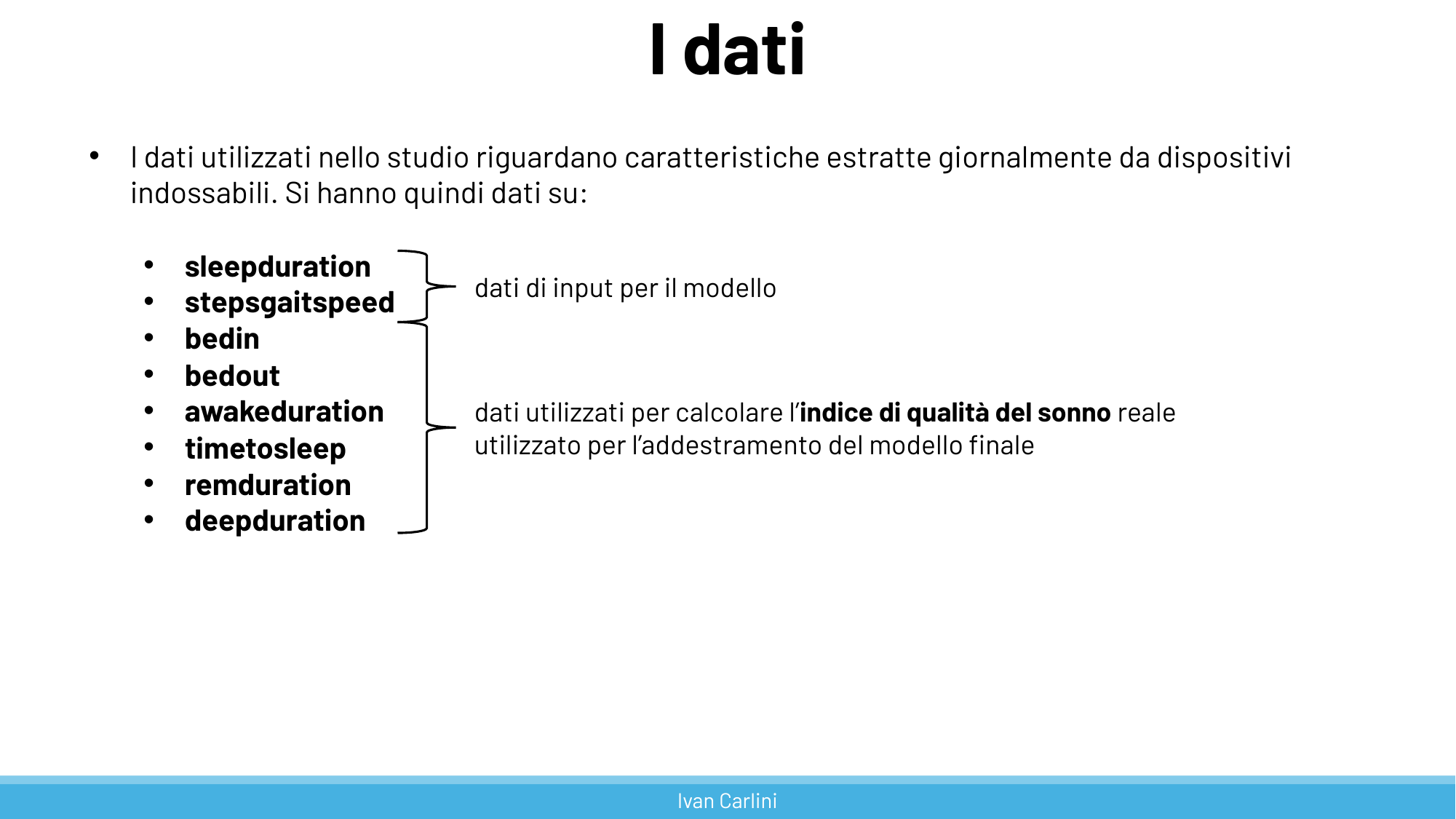

# I dati
I dati utilizzati nello studio riguardano caratteristiche estratte giornalmente da dispositivi indossabili. Si hanno quindi dati su:

sleepduration
stepsgaitspeed
bedin
bedout
awakeduration
timetosleep
remduration
deepduration

dati di input per il modello

dati utilizzati per calcolare l’indice di qualità del sonno reale utilizzato per l’addestramento del modello finale

Ivan Carlini